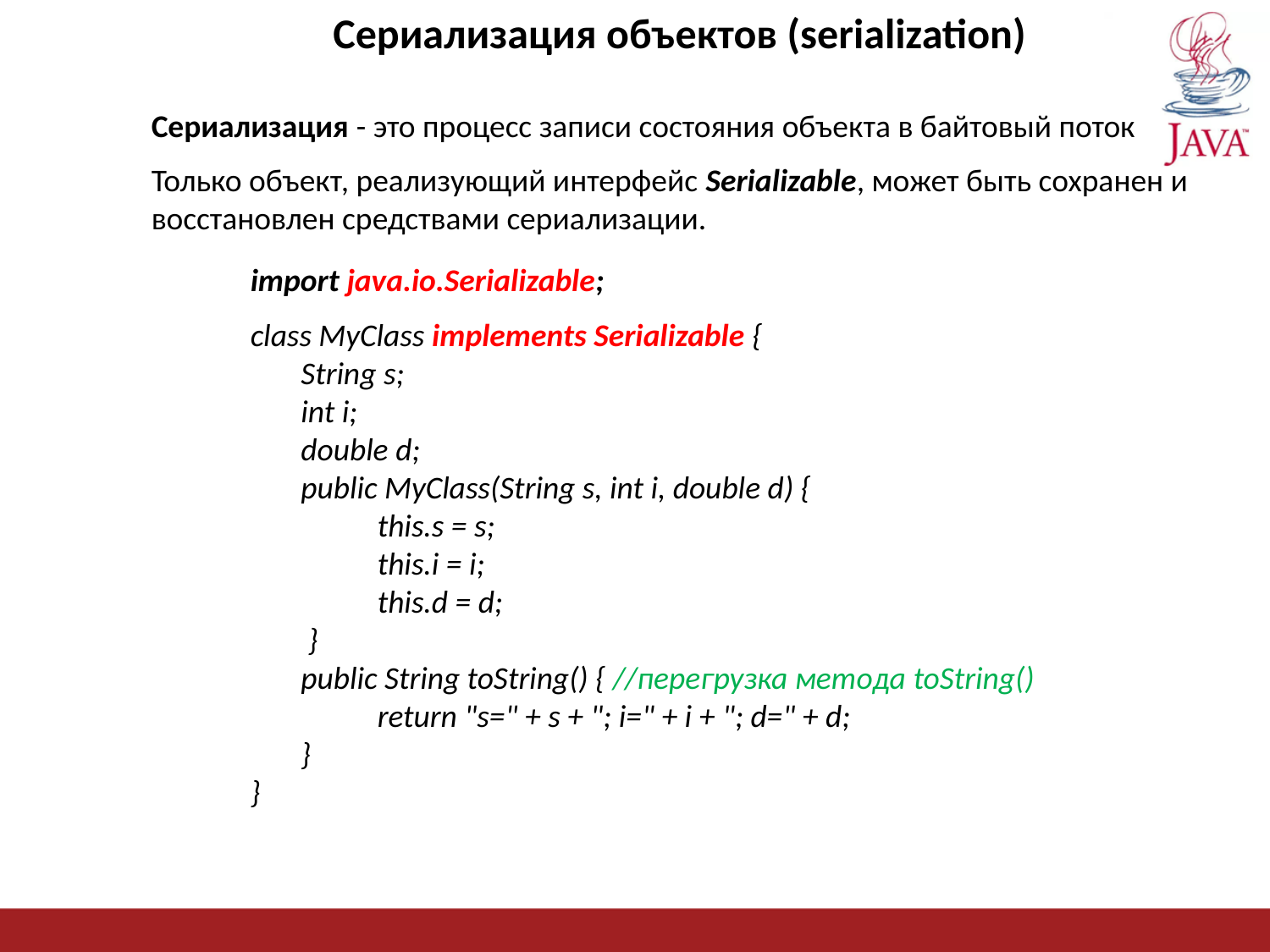

Сериализация объектов (serialization)
Сериализация - это процесс записи состояния объекта в байтовый поток

Только объект, реализующий интерфейс Serializable, может быть сохранен и восстановлен средствами сериализации.
import java.io.Serializable;

class MyClass implements Serializable {
       String s;
       int i;
       double d;
       public MyClass(String s, int i, double d) {
	this.s = s;
	this.i = i;
	this.d = d;
        }
       public String toString() { //перегрузка метода toString()
       	return "s=" + s + "; i=" + i + "; d=" + d;
       }
}